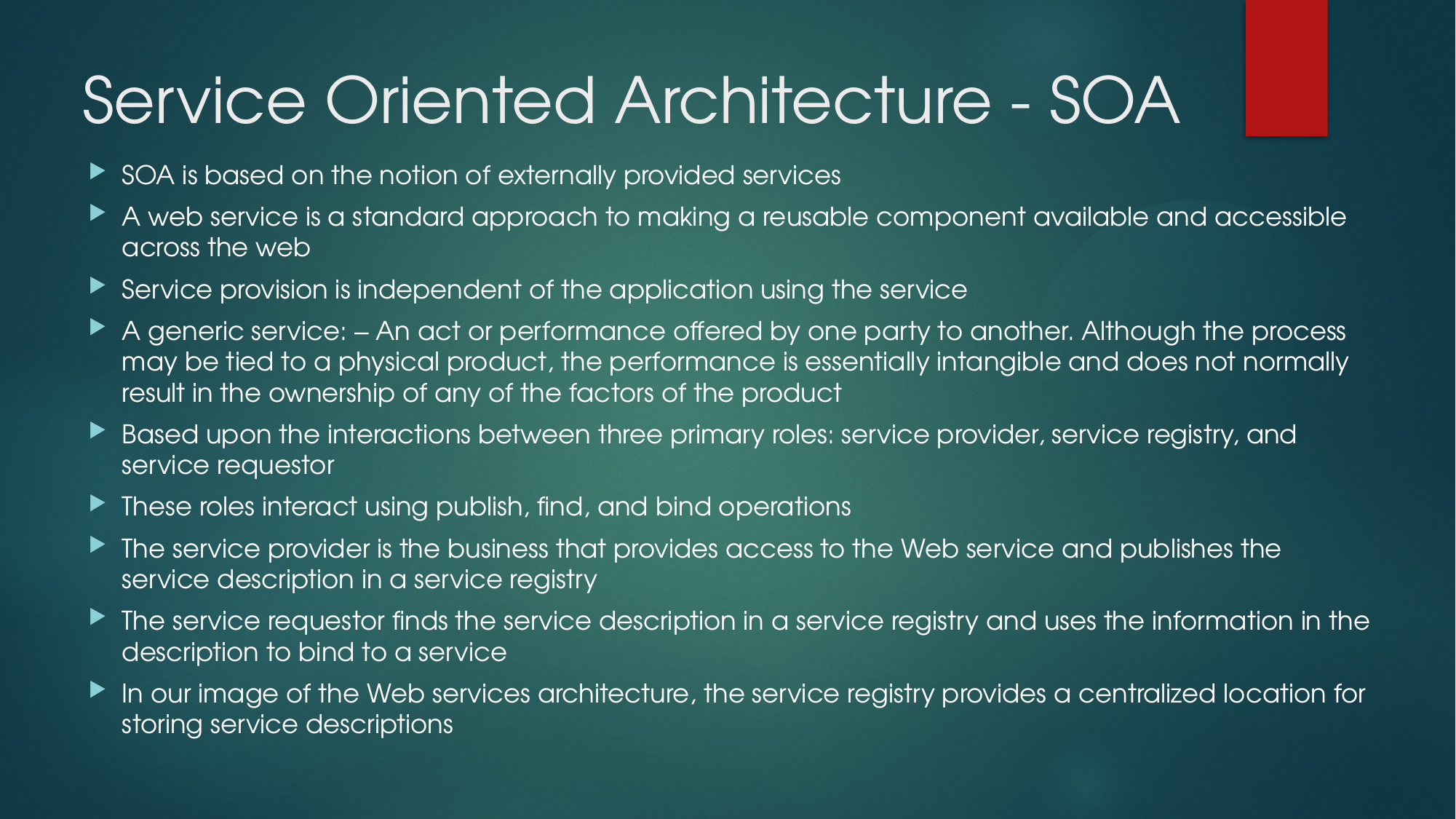

# Service Oriented Architecture - SOA
SOA is based on the notion of externally provided services
A web service is a standard approach to making a reusable component available and accessible across the web
Service provision is independent of the application using the service
A generic service: – An act or performance offered by one party to another. Although the process may be tied to a physical product, the performance is essentially intangible and does not normally result in the ownership of any of the factors of the product
Based upon the interactions between three primary roles: service provider, service registry, and service requestor
These roles interact using publish, find, and bind operations
The service provider is the business that provides access to the Web service and publishes the service description in a service registry
The service requestor finds the service description in a service registry and uses the information in the description to bind to a service
In our image of the Web services architecture, the service registry provides a centralized location for storing service descriptions